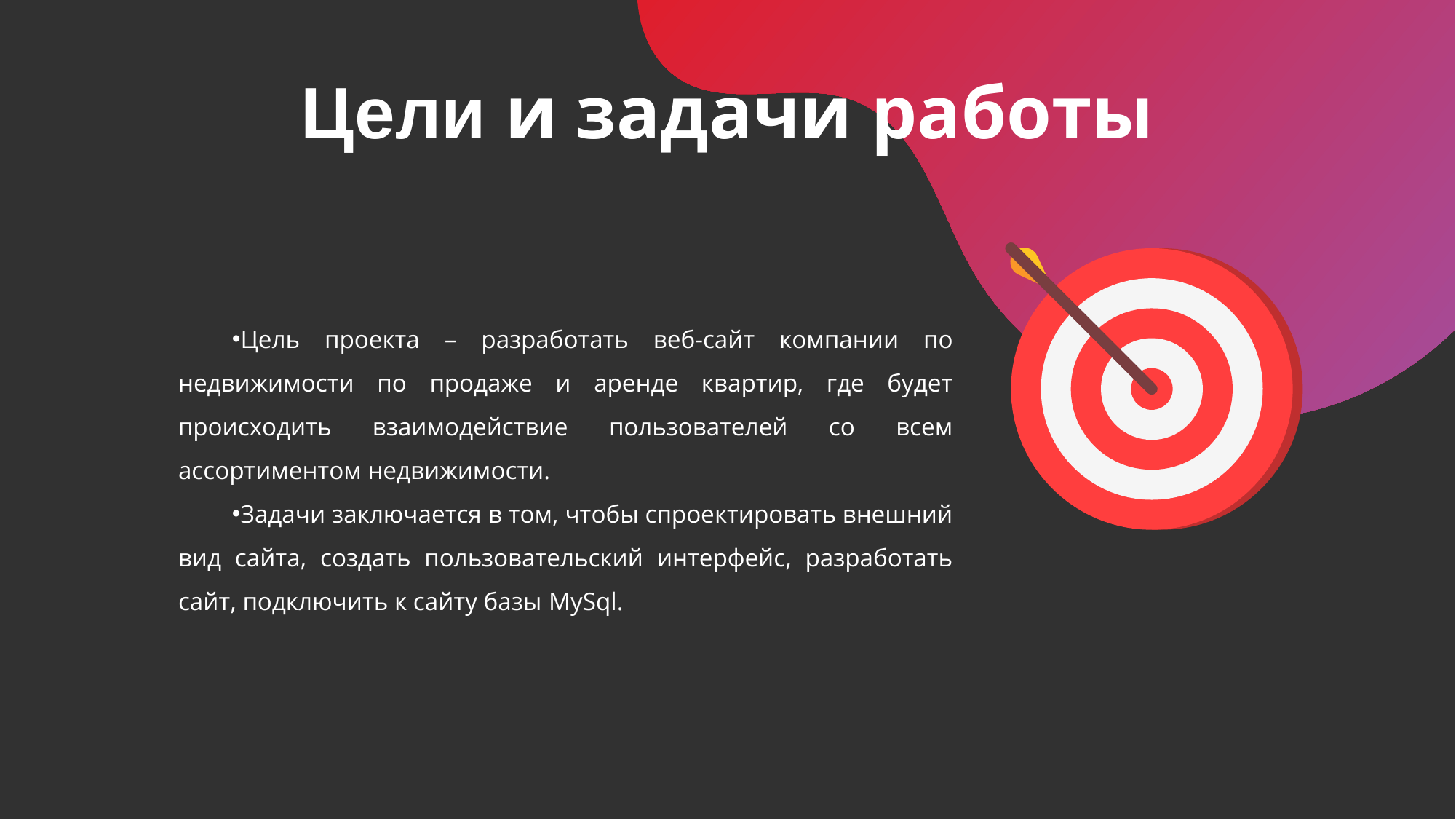

Цели и задачи работы

Цель проекта – разработать веб-сайт компании по недвижимости по продаже и аренде квартир, где будет происходить взаимодействие пользователей со всем ассортиментом недвижимости.
Задачи заключается в том, чтобы спроектировать внешний вид сайта, создать пользовательский интерфейс, разработать сайт, подключить к сайту базы MySql.